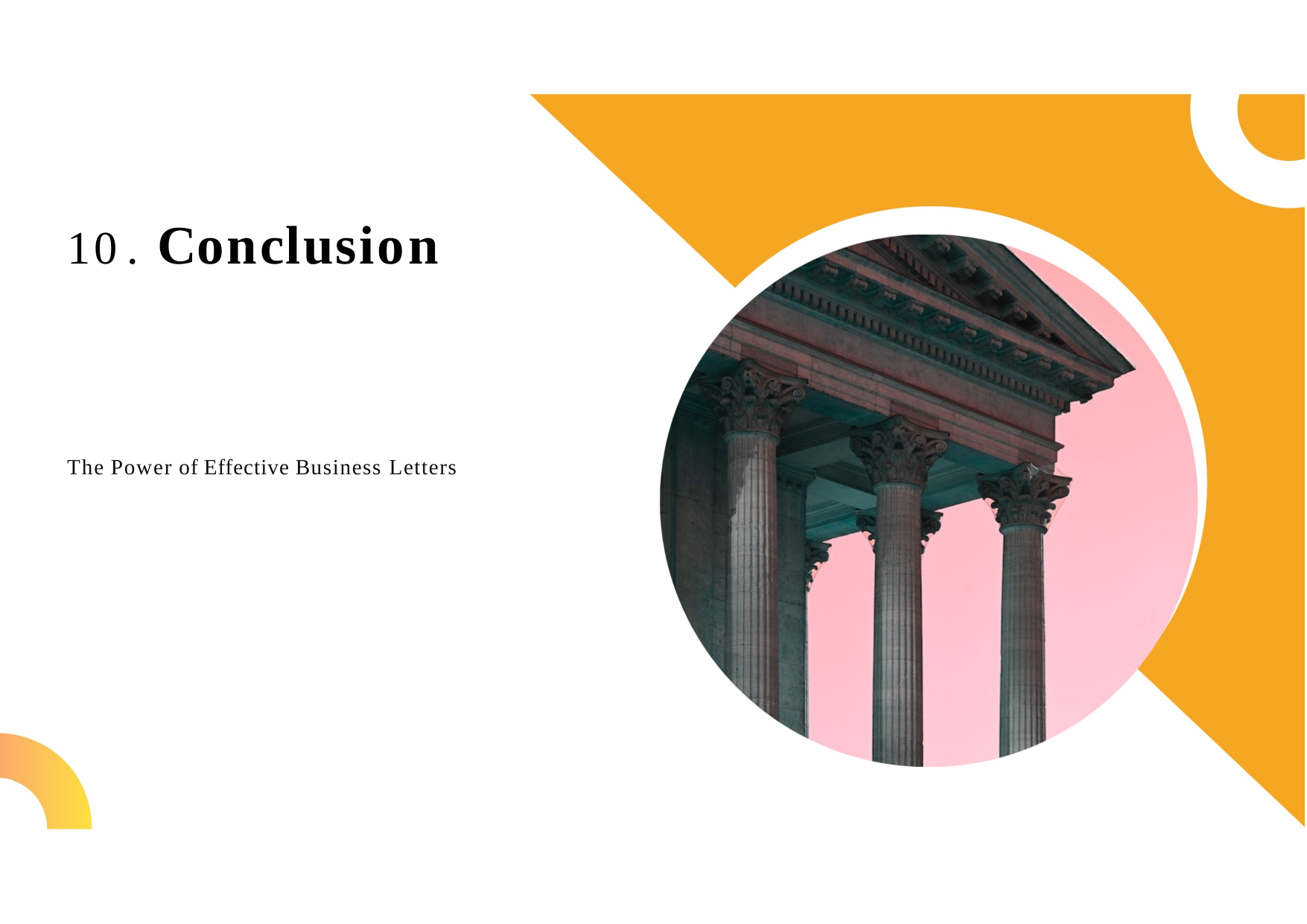

# 10. Conclusion
The Power of Effective Business Letters